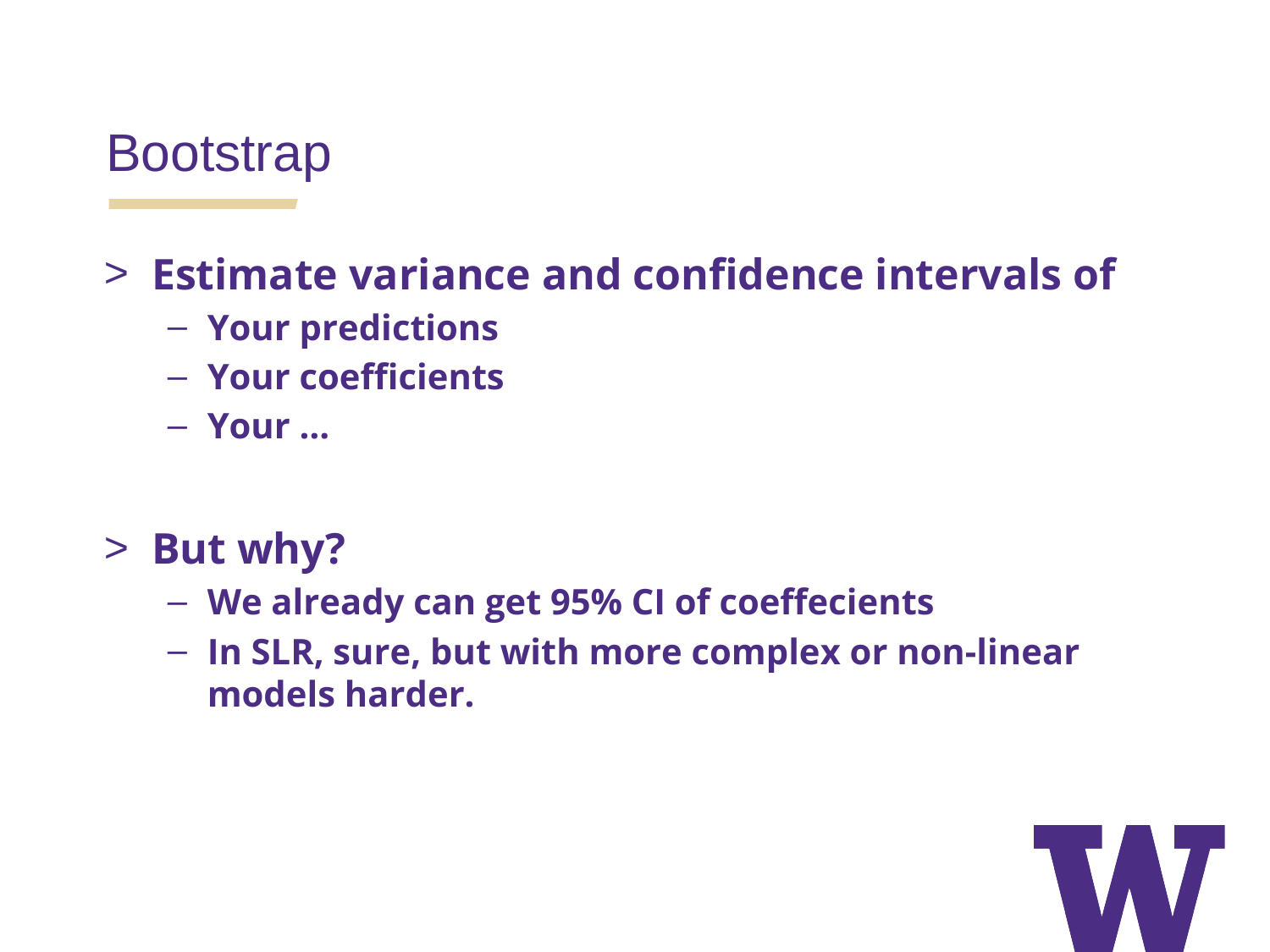

Bootstrap
Estimate variance and confidence intervals of
Your predictions
Your coefficients
Your …

But why?
We already can get 95% CI of coeffecients
In SLR, sure, but with more complex or non-linear models harder.